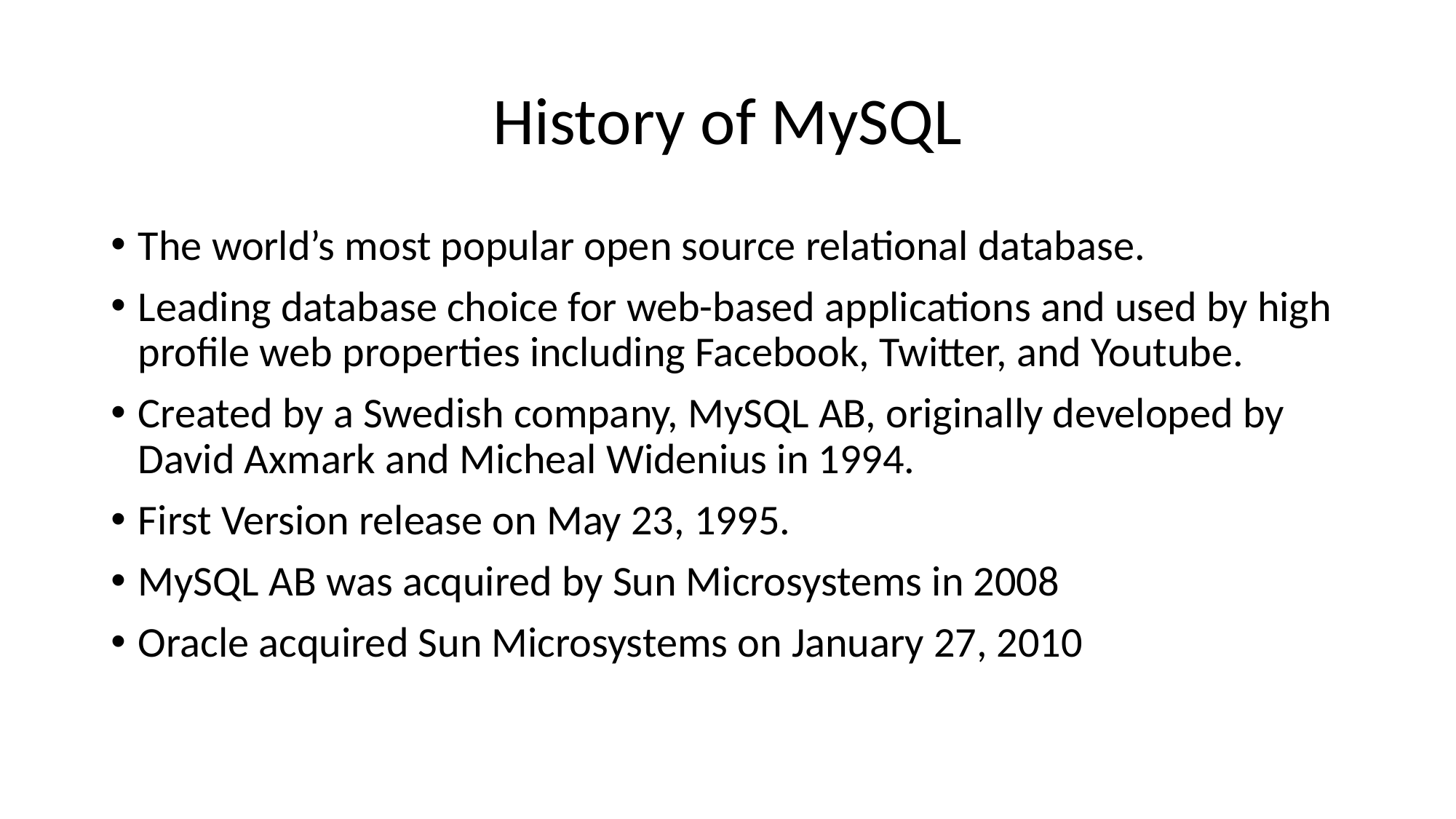

# History of MySQL
The world’s most popular open source relational database.
Leading database choice for web-based applications and used by high profile web properties including Facebook, Twitter, and Youtube.
Created by a Swedish company, MySQL AB, originally developed by David Axmark and Micheal Widenius in 1994.
First Version release on May 23, 1995.
MySQL AB was acquired by Sun Microsystems in 2008
Oracle acquired Sun Microsystems on January 27, 2010